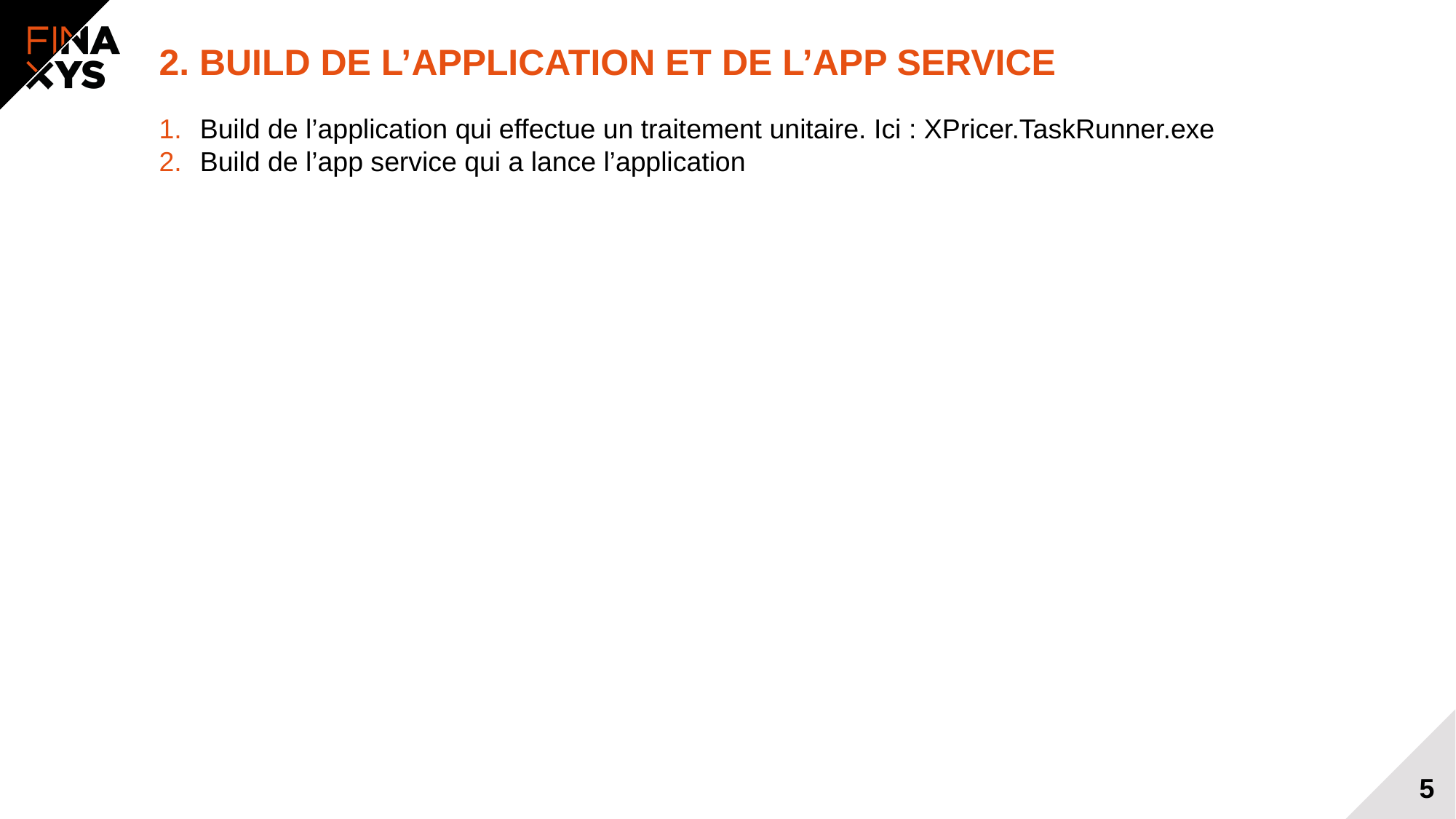

# 2. Build de l’application et de l’app service
Build de l’application qui effectue un traitement unitaire. Ici : XPricer.TaskRunner.exe
Build de l’app service qui a lance l’application
5